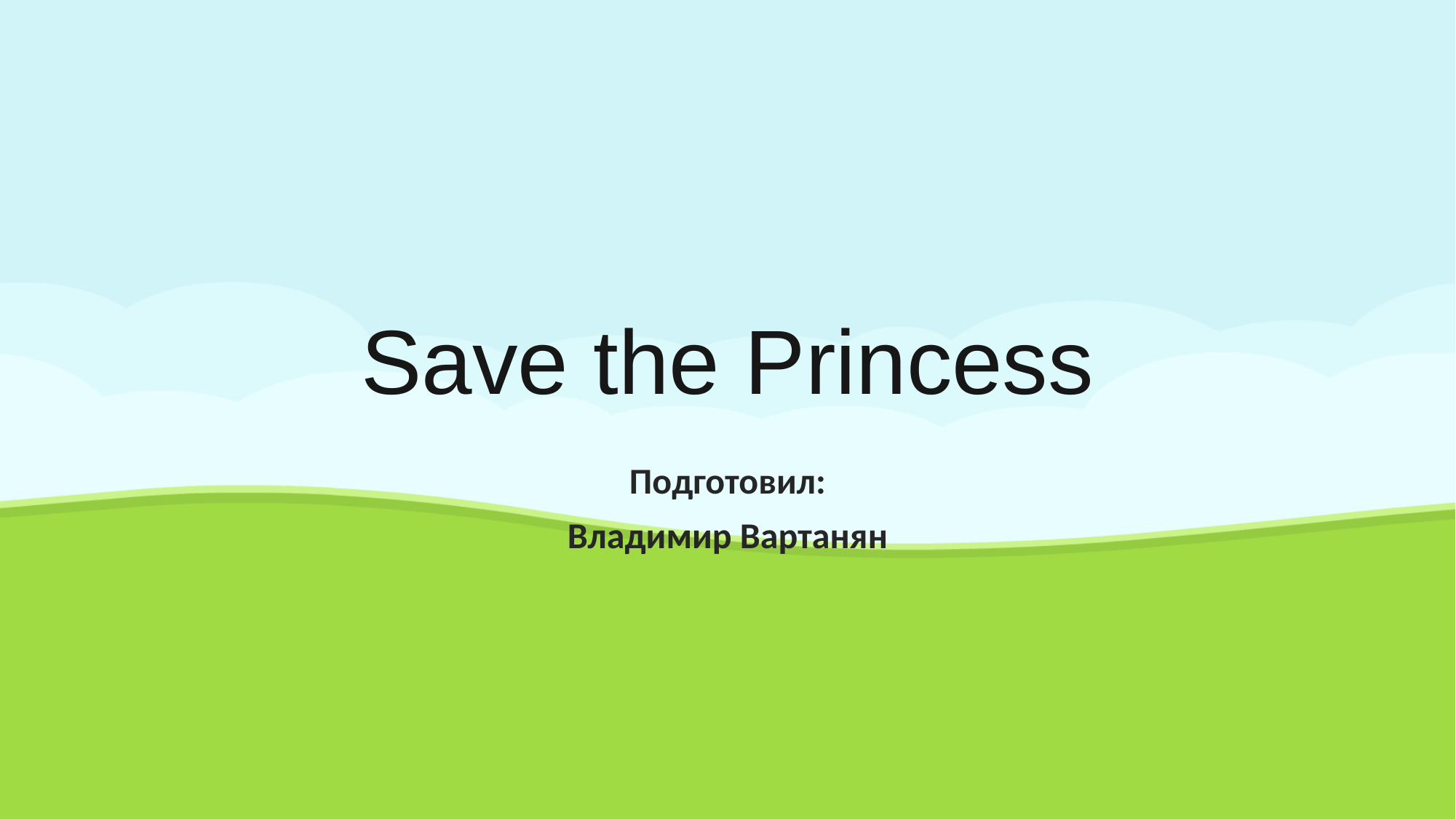

# Save the Princess
Подготовил:
Владимир Вартанян